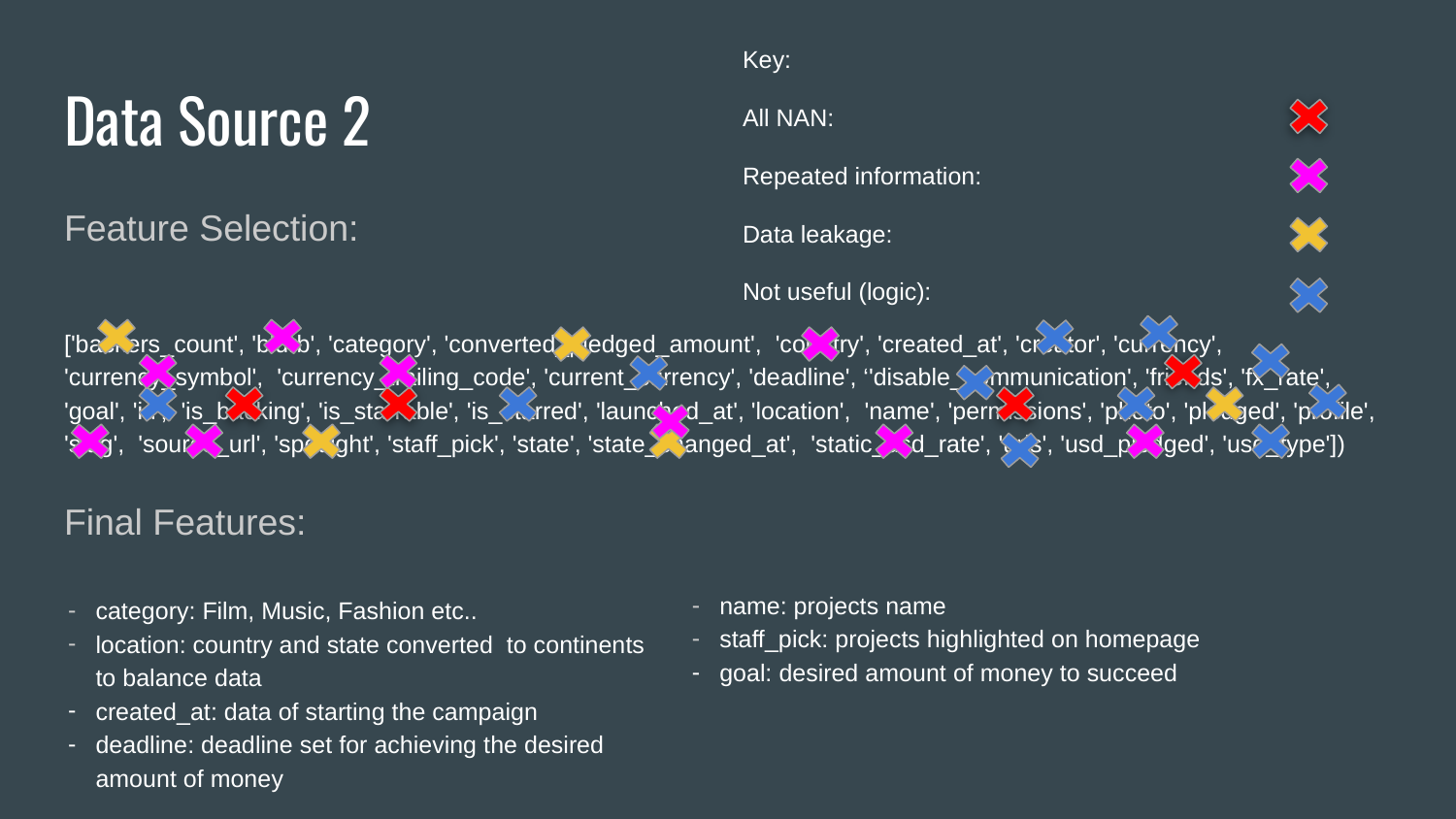

Key:

All NAN:

Repeated information:

Data leakage:

Not useful (logic):

# Data Source 2

Feature Selection:

['backers_count', 'blurb', 'category', 'converted_pledged_amount',  'country', 'created_at', 'creator', 'currency', 'currency_symbol',  'currency_trailing_code', 'current_currency', 'deadline', ‘'disable_communication', 'friends', 'fx_rate', 'goal', 'id',  'is_backing', 'is_starrable', 'is_starred', 'launched_at', 'location',  'name', 'permissions', 'photo', 'pledged', 'profile', 'slug',  'source_url', 'spotlight', 'staff_pick', 'state', 'state_changed_at',  'static_usd_rate', 'urls', 'usd_pledged', 'usd_type'])

Final Features:

name: projects name
staff_pick: projects highlighted on homepage
goal: desired amount of money to succeed
category: Film, Music, Fashion etc..
location: country and state converted  to continents to balance data
created_at: data of starting the campaign
deadline: deadline set for achieving the desired amount of money